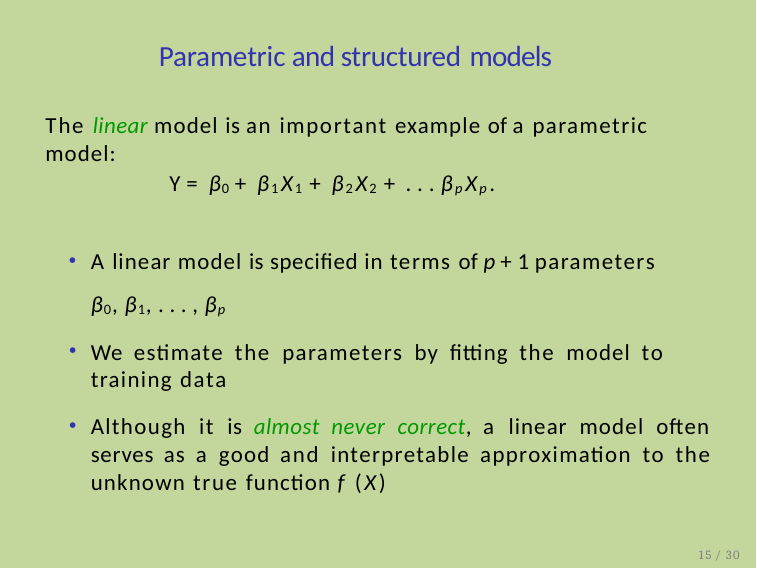

# Parametric and structured models
The linear model is an important example of a parametric  model:
Y = β0 + β1X1 + β2X2 + . . . βpXp.

A linear model is specified in terms of p +1 parameters
β0, β1, . . . , βp
We estimate the parameters by fitting the model to  training data
Although it is almost never correct, a linear model often  serves as a good and interpretable approximation to the  unknown true function f (X)
15 / 30